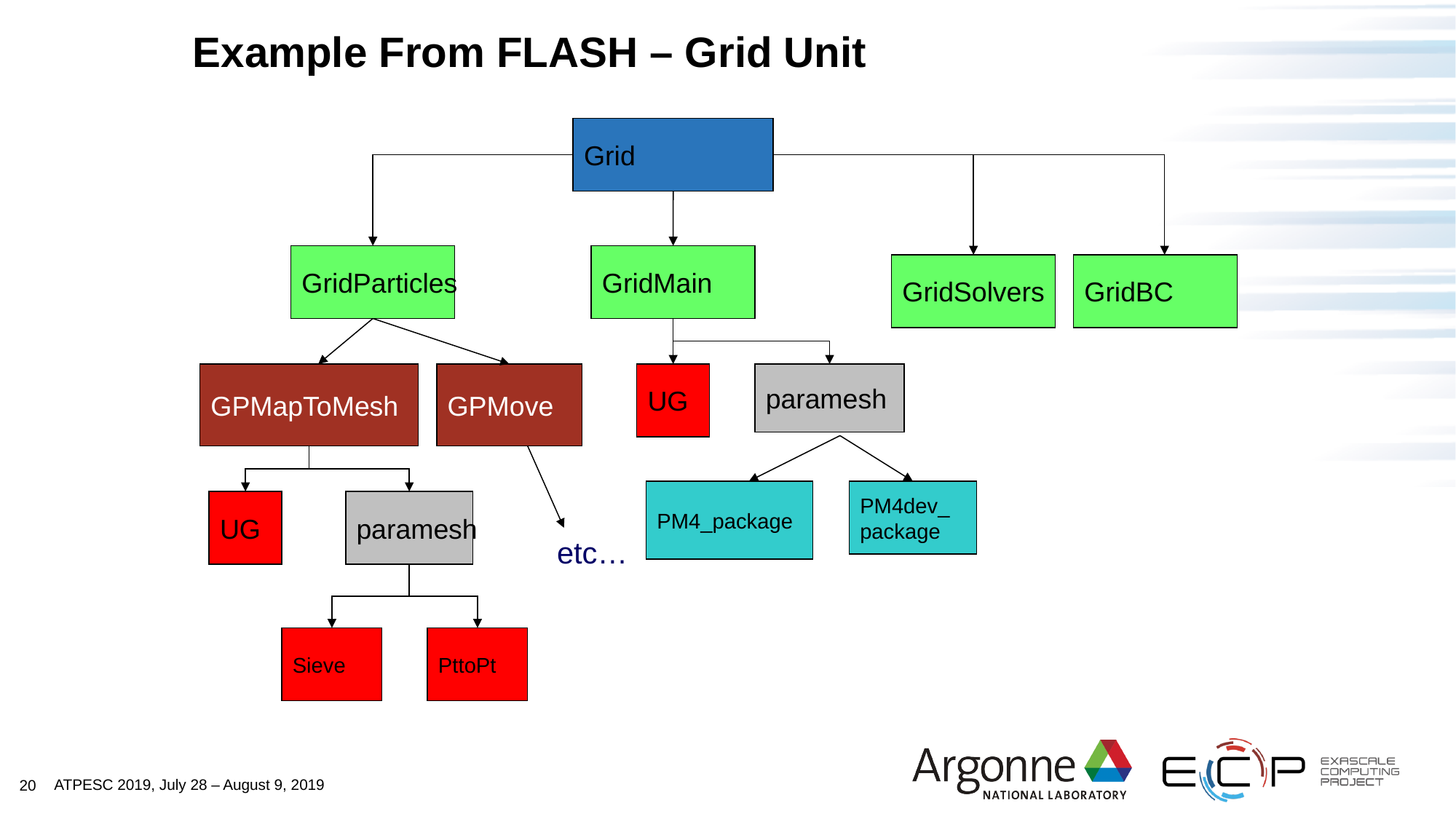

# Example From FLASH – Grid Unit
Grid
GridParticles
GridMain
GridSolvers
GridBC

GPMapToMesh
GPMove
UG
paramesh

PM4_package
PM4dev_
package
UG
paramesh
etc…
Sieve
PttoPt